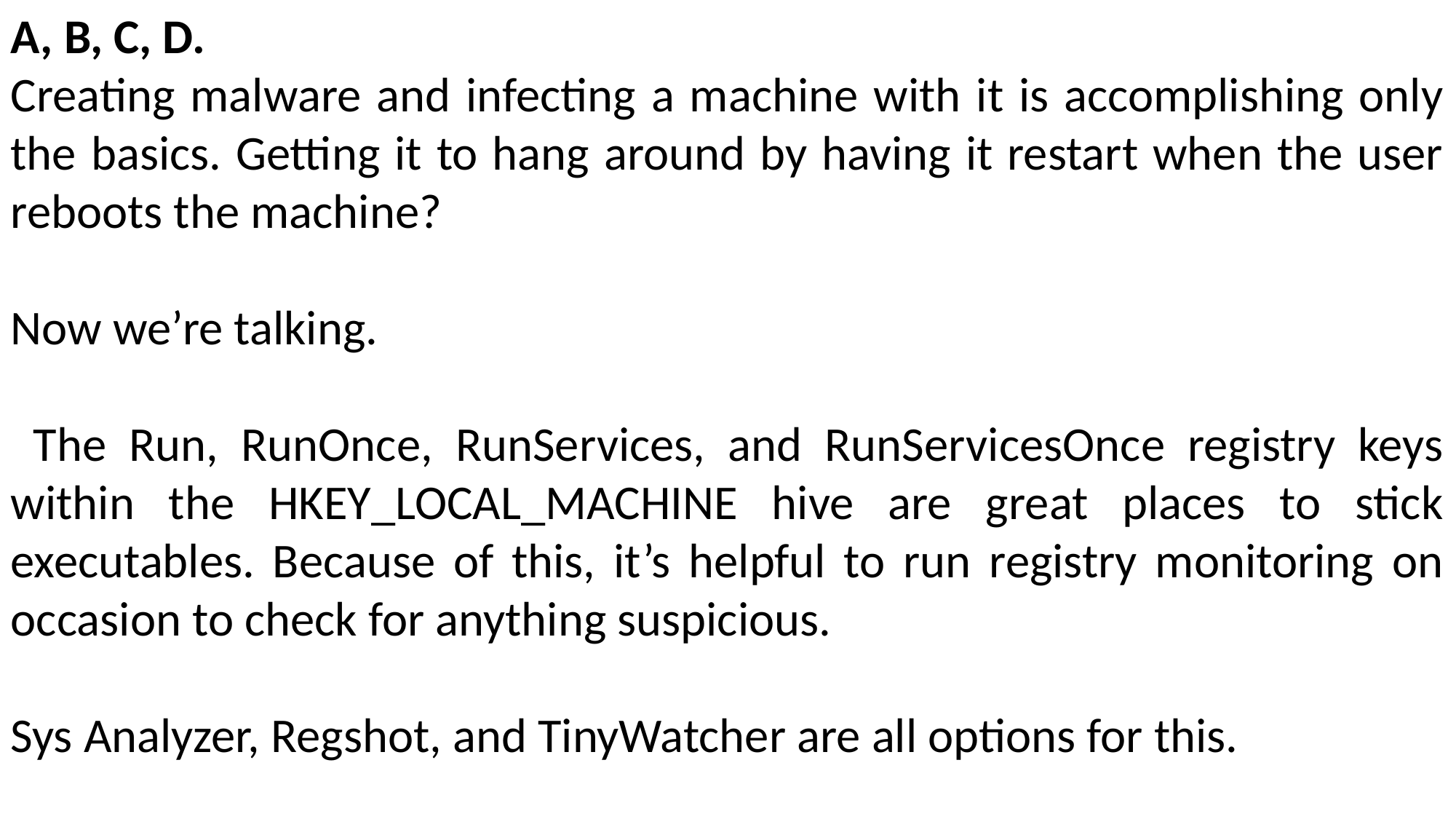

A, B, C, D.
Creating malware and infecting a machine with it is accomplishing only the basics. Getting it to hang around by having it restart when the user reboots the machine?

Now we’re talking.

 The Run, RunOnce, RunServices, and RunServicesOnce registry keys within the HKEY_LOCAL_MACHINE hive are great places to stick executables. Because of this, it’s helpful to run registry monitoring on occasion to check for anything suspicious.

Sys Analyzer, Regshot, and TinyWatcher are all options for this.